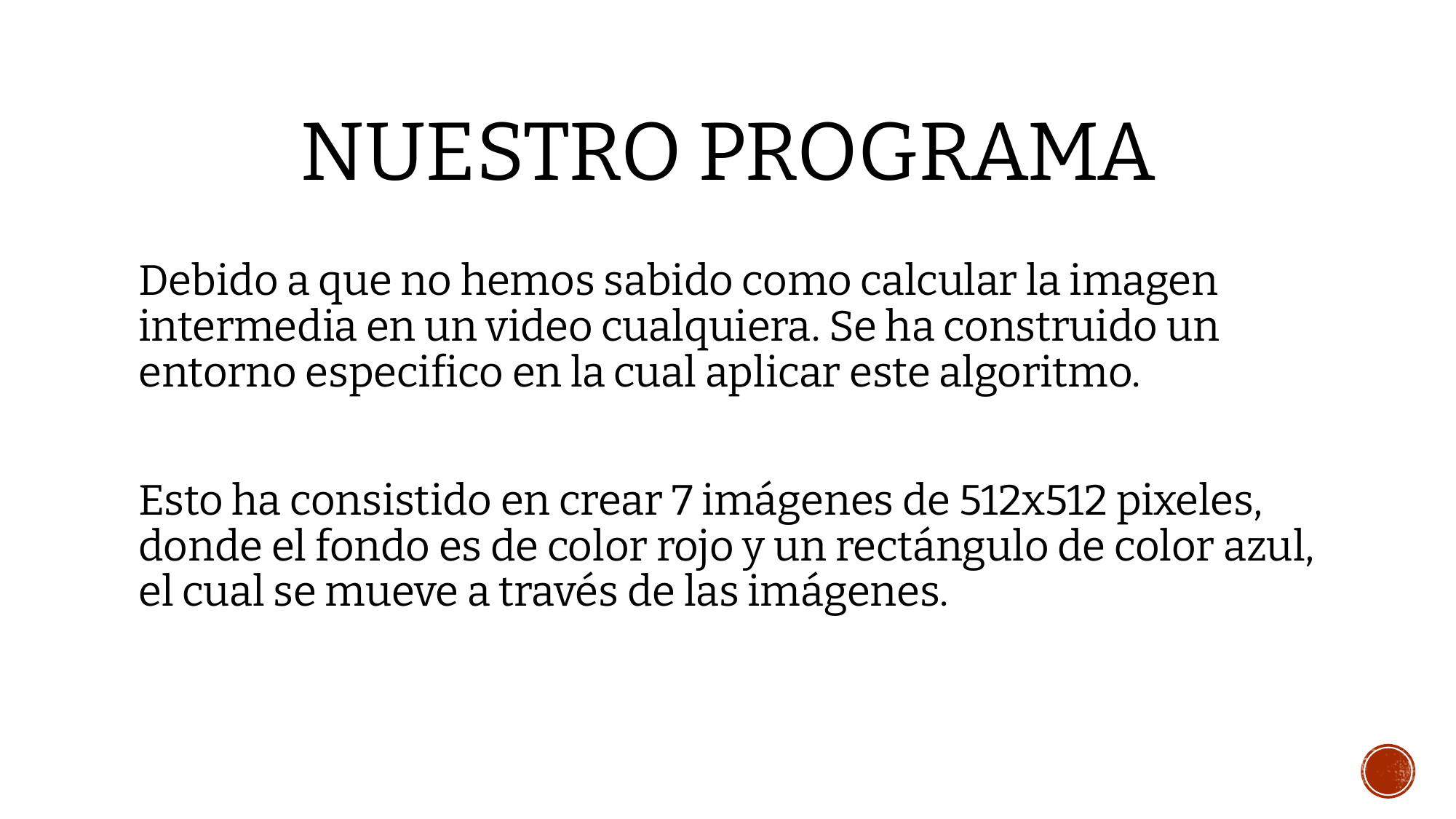

# Nuestro programa
Debido a que no hemos sabido como calcular la imagen intermedia en un video cualquiera. Se ha construido un entorno especifico en la cual aplicar este algoritmo.

Esto ha consistido en crear 7 imágenes de 512x512 pixeles, donde el fondo es de color rojo y un rectángulo de color azul, el cual se mueve a través de las imágenes.